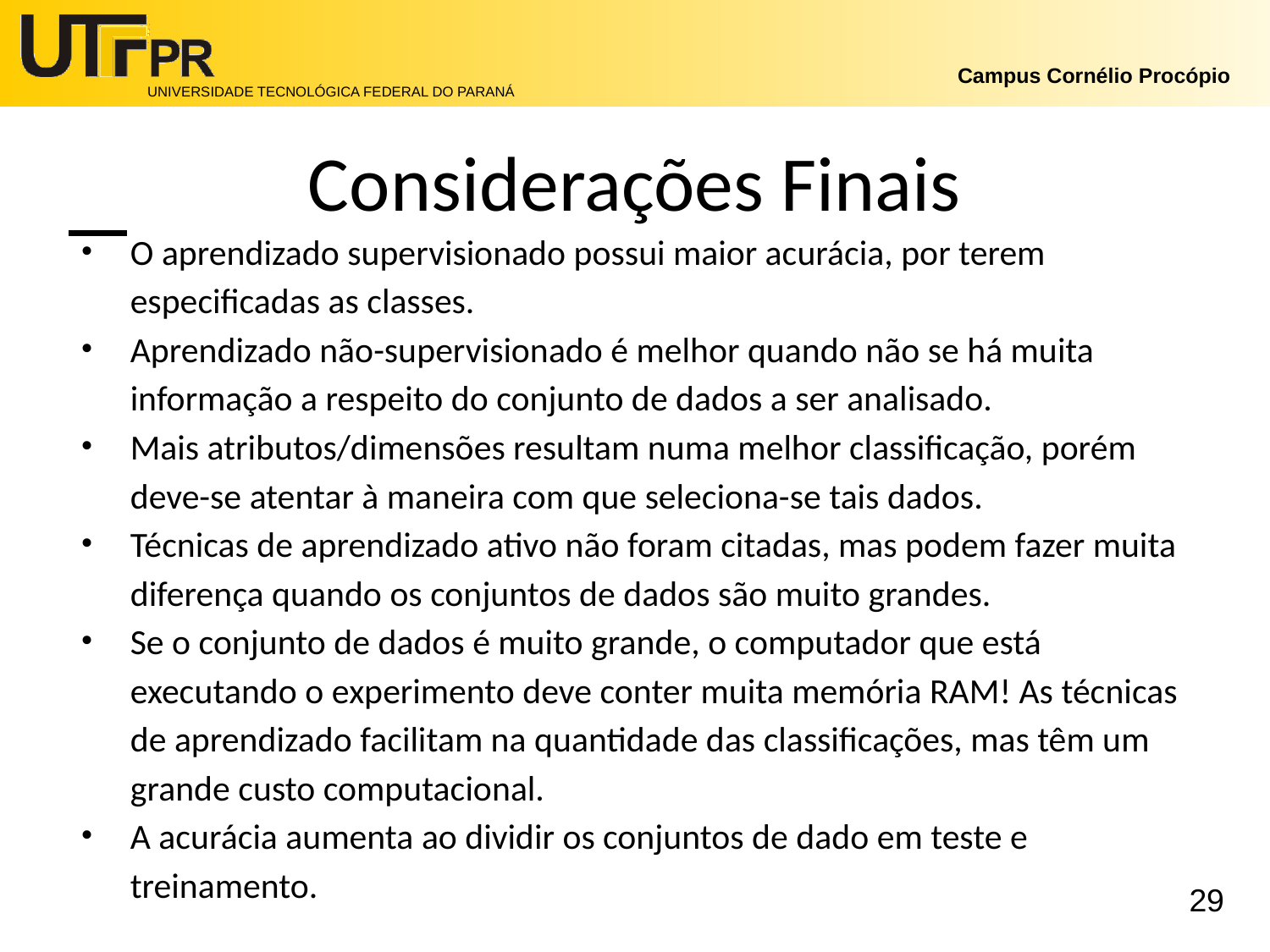

# Considerações Finais
O aprendizado supervisionado possui maior acurácia, por terem especificadas as classes.
Aprendizado não-supervisionado é melhor quando não se há muita informação a respeito do conjunto de dados a ser analisado.
Mais atributos/dimensões resultam numa melhor classificação, porém deve-se atentar à maneira com que seleciona-se tais dados.
Técnicas de aprendizado ativo não foram citadas, mas podem fazer muita diferença quando os conjuntos de dados são muito grandes.
Se o conjunto de dados é muito grande, o computador que está executando o experimento deve conter muita memória RAM! As técnicas de aprendizado facilitam na quantidade das classificações, mas têm um grande custo computacional.
A acurácia aumenta ao dividir os conjuntos de dado em teste e treinamento.
29